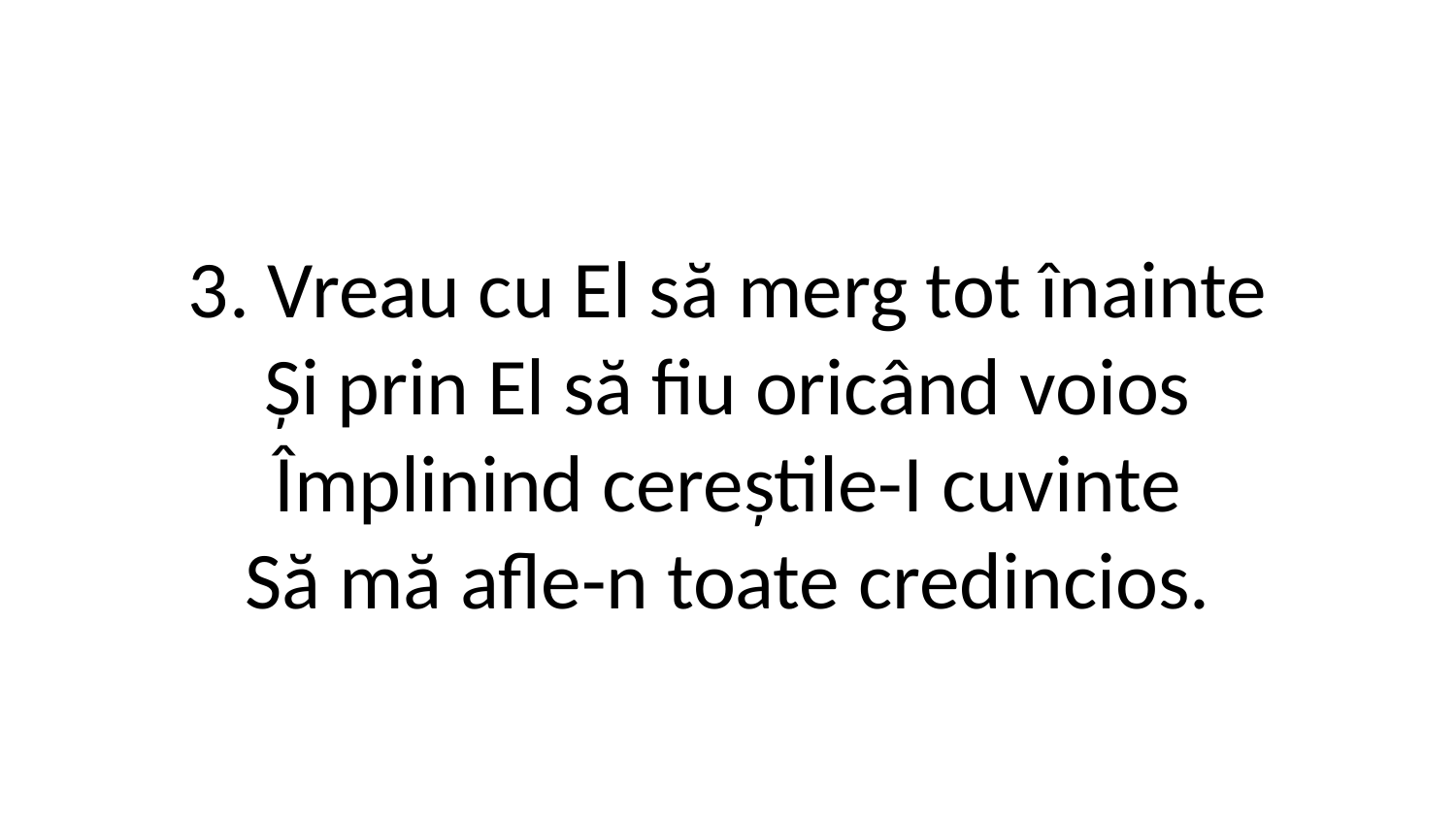

3. Vreau cu El să merg tot înainte
Și prin El să fiu oricând voios
Împlinind cereștile-I cuvinte
Să mă afle-n toate credincios.